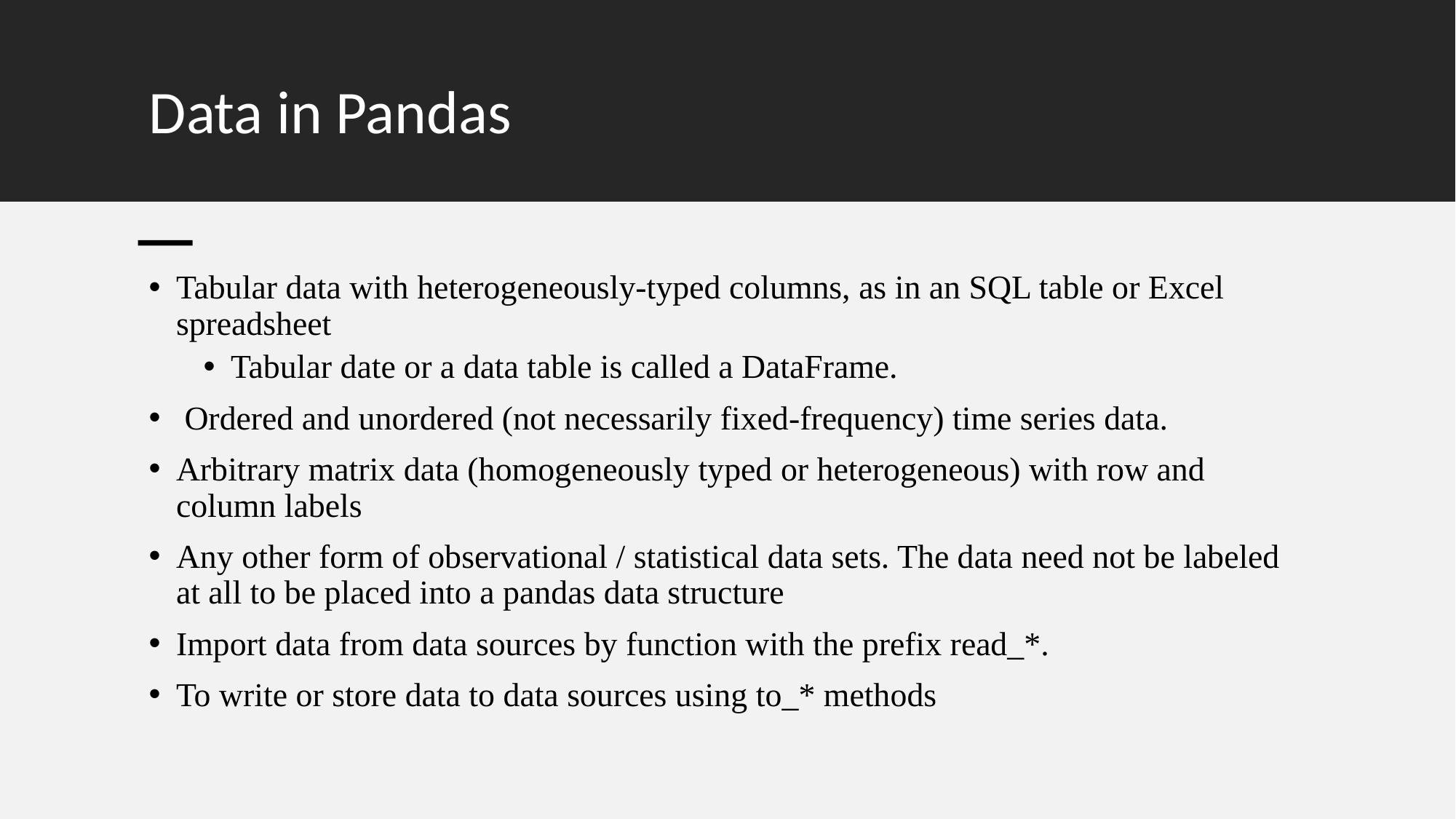

# Data in Pandas

Tabular data with heterogeneously-typed columns, as in an SQL table or Excel spreadsheet
Tabular date or a data table is called a DataFrame.
 Ordered and unordered (not necessarily fixed-frequency) time series data.
Arbitrary matrix data (homogeneously typed or heterogeneous) with row and column labels
Any other form of observational / statistical data sets. The data need not be labeled at all to be placed into a pandas data structure
Import data from data sources by function with the prefix read_*.
To write or store data to data sources using to_* methods